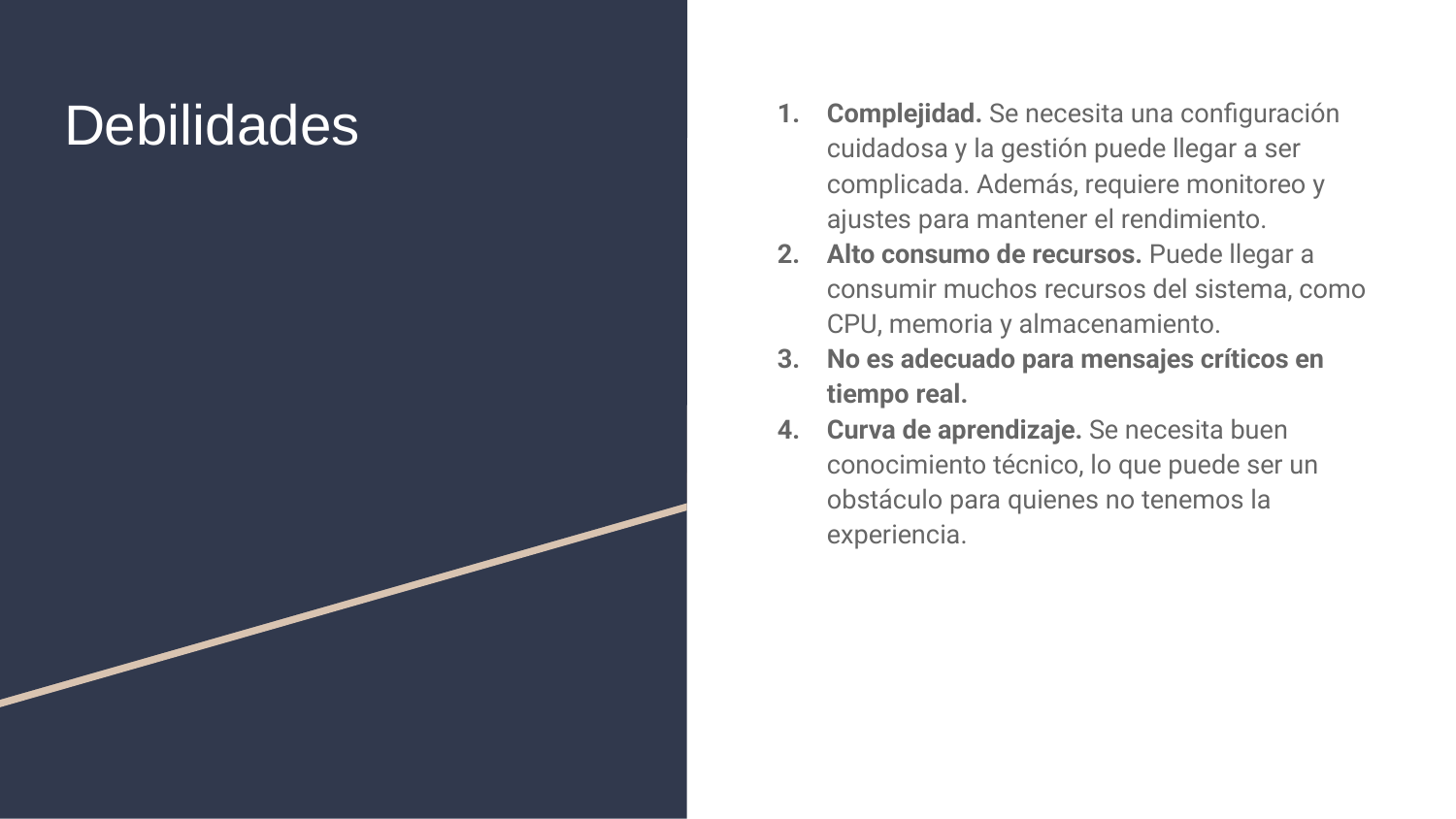

# Debilidades
Complejidad. Se necesita una configuración cuidadosa y la gestión puede llegar a ser complicada. Además, requiere monitoreo y ajustes para mantener el rendimiento.
Alto consumo de recursos. Puede llegar a consumir muchos recursos del sistema, como CPU, memoria y almacenamiento.
No es adecuado para mensajes críticos en tiempo real.
Curva de aprendizaje. Se necesita buen conocimiento técnico, lo que puede ser un obstáculo para quienes no tenemos la experiencia.